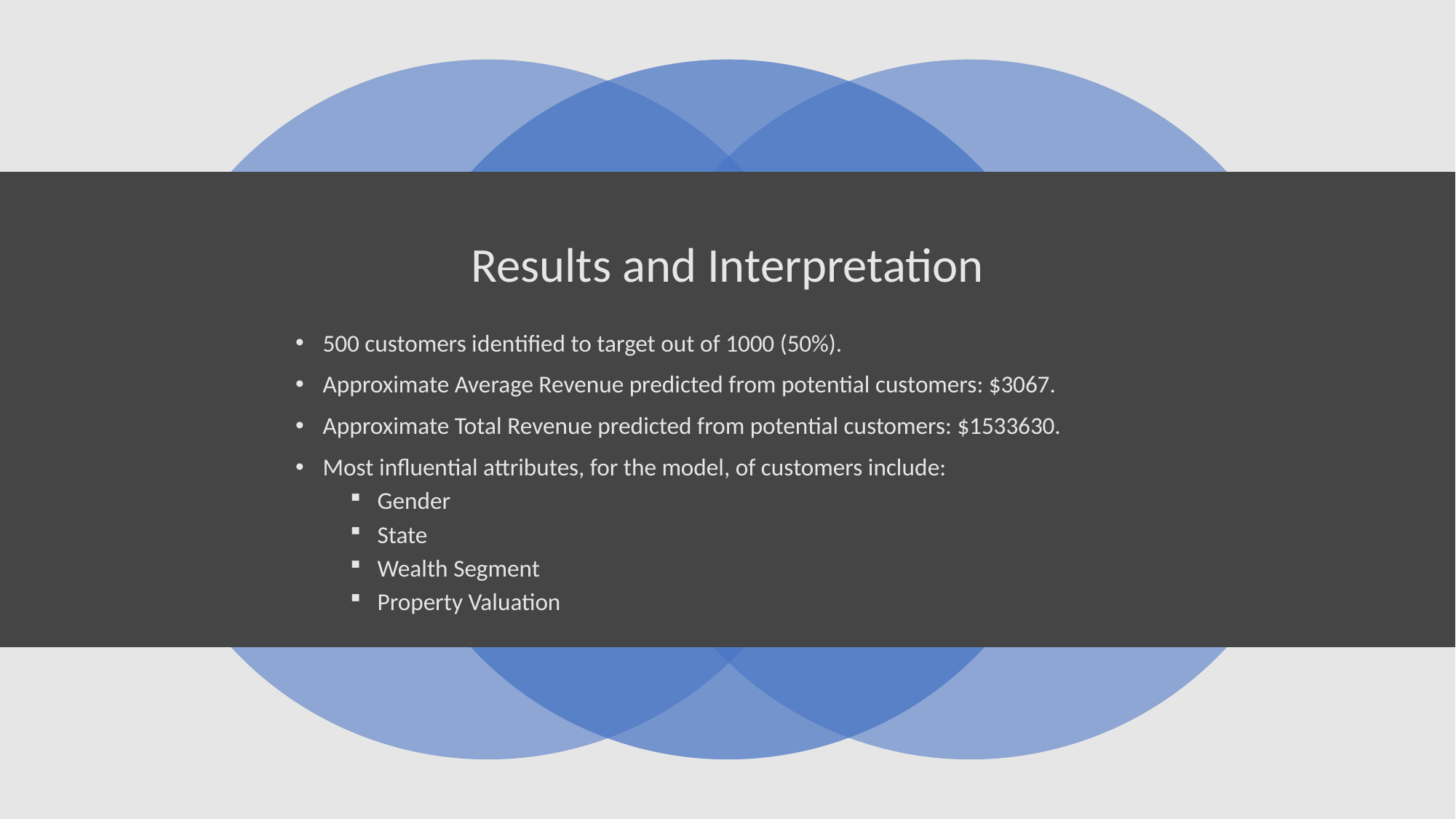

# Results and Interpretation
500 customers identified to target out of 1000 (50%).
Approximate Average Revenue predicted from potential customers: $3067.
Approximate Total Revenue predicted from potential customers: $1533630.
Most influential attributes, for the model, of customers include:
Gender
State
Wealth Segment
Property Valuation